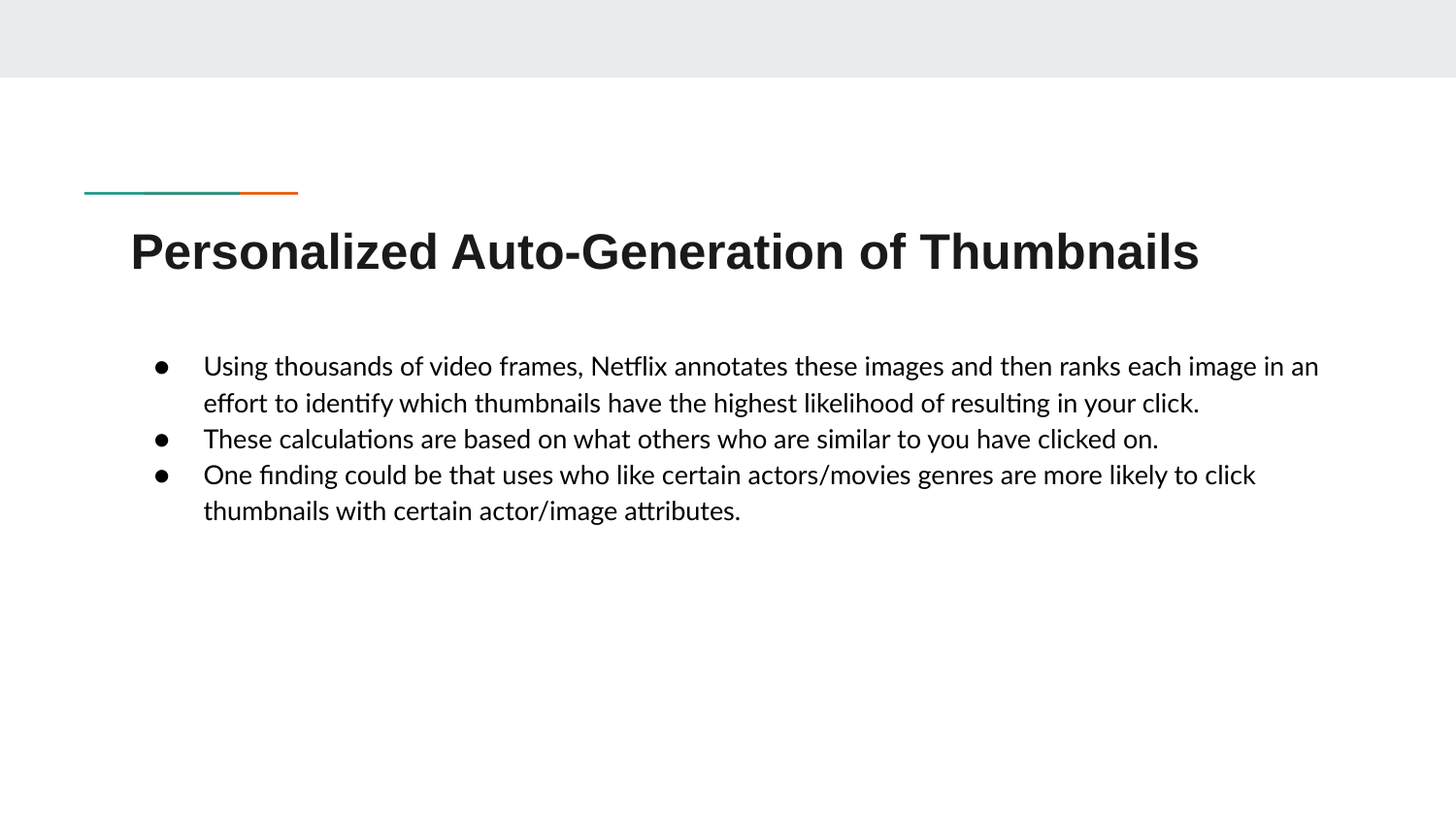

# Personalized Auto-Generation of Thumbnails
Using thousands of video frames, Netflix annotates these images and then ranks each image in an effort to identify which thumbnails have the highest likelihood of resulting in your click.
These calculations are based on what others who are similar to you have clicked on.
One finding could be that uses who like certain actors/movies genres are more likely to click thumbnails with certain actor/image attributes.